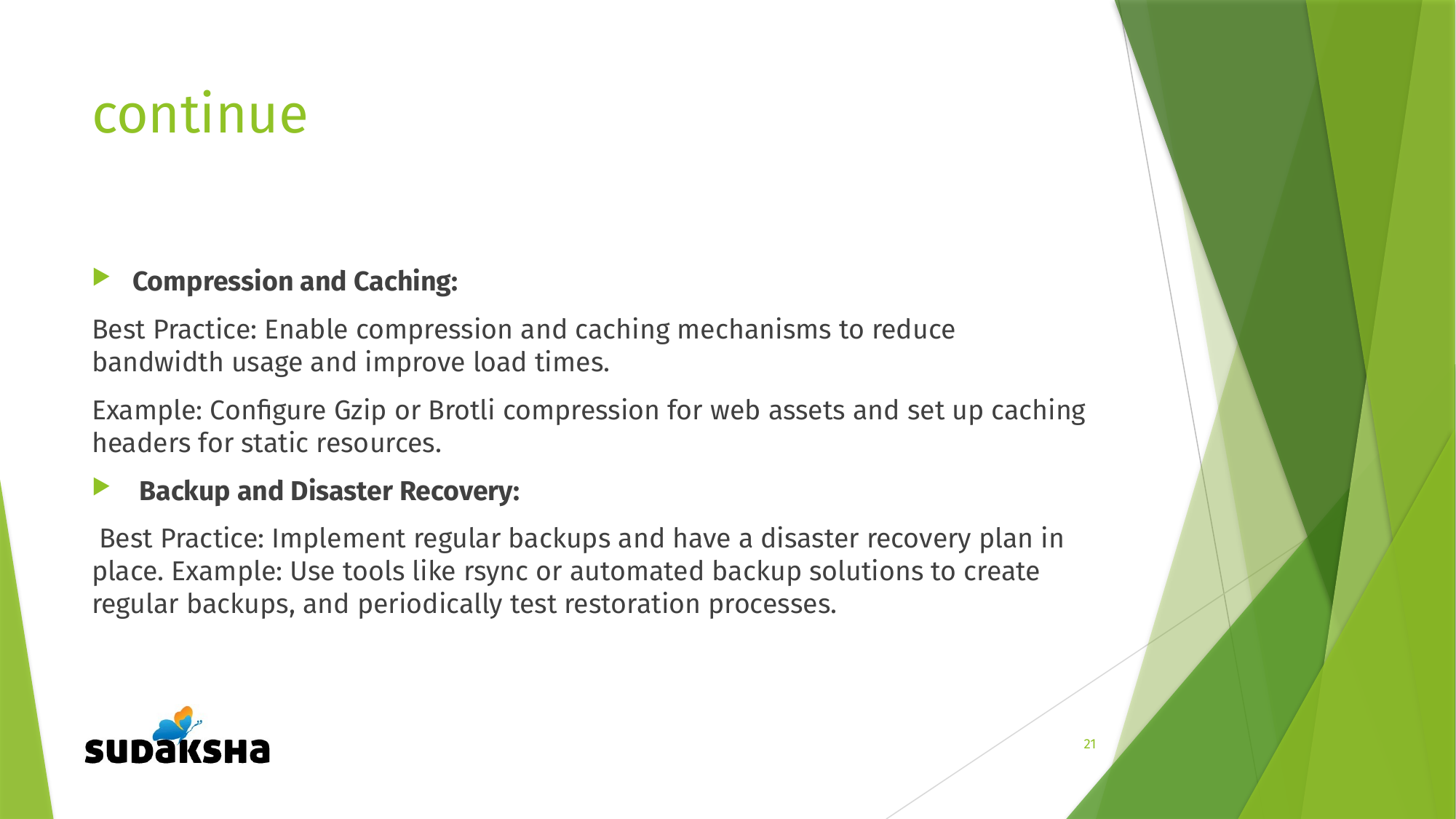

# continue
Compression and Caching:
Best Practice: Enable compression and caching mechanisms to reduce bandwidth usage and improve load times.
Example: Configure Gzip or Brotli compression for web assets and set up caching headers for static resources.
 Backup and Disaster Recovery:
 Best Practice: Implement regular backups and have a disaster recovery plan in place. Example: Use tools like rsync or automated backup solutions to create regular backups, and periodically test restoration processes.
21